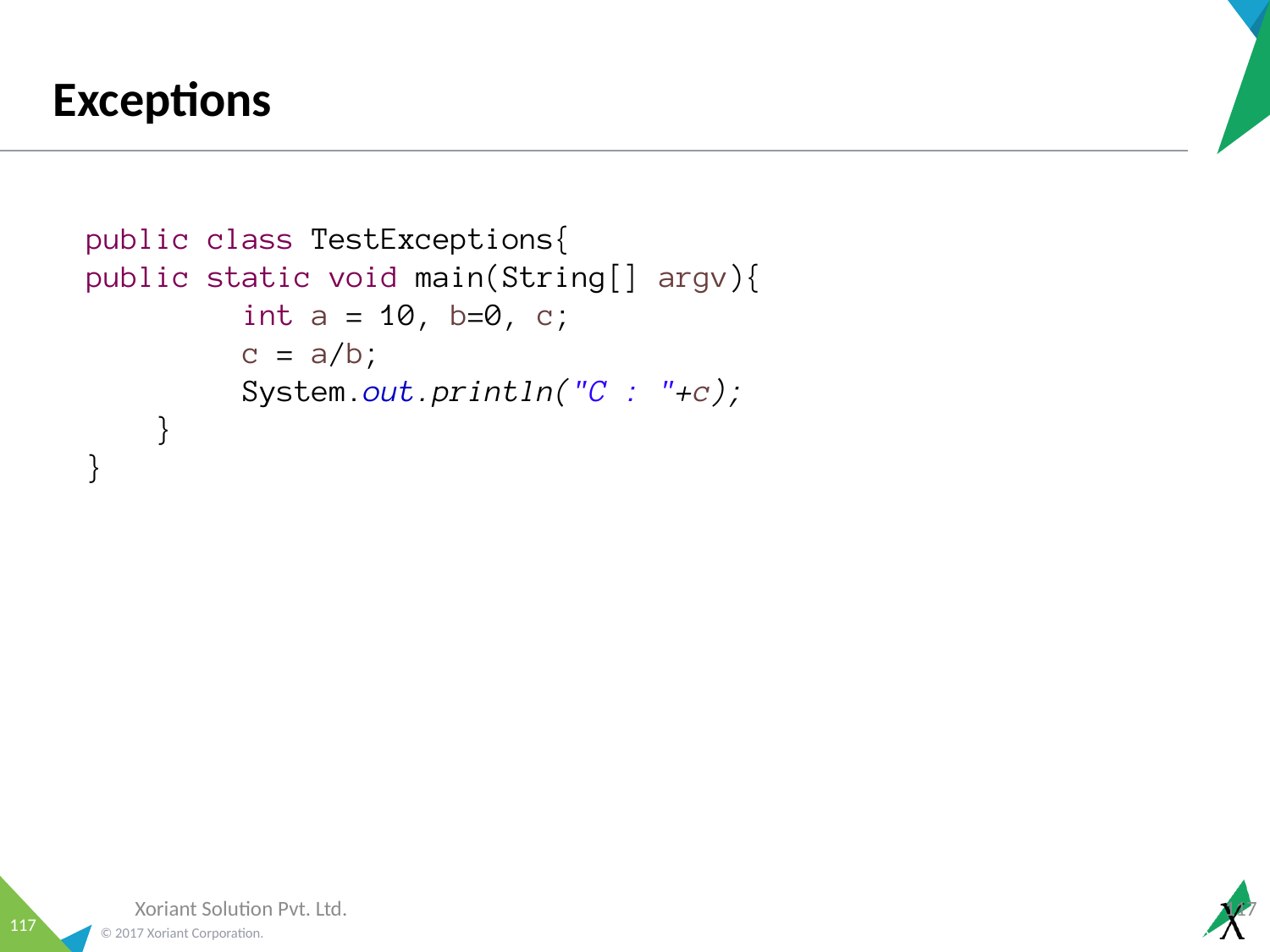

# Exceptions
public class TestExceptions{
public static void main(String[] argv){
         int a = 10, b=0, c;
         c = a/b;
         System.out.println("C : "+c);
    }
}
Xoriant Solution Pvt. Ltd.
117